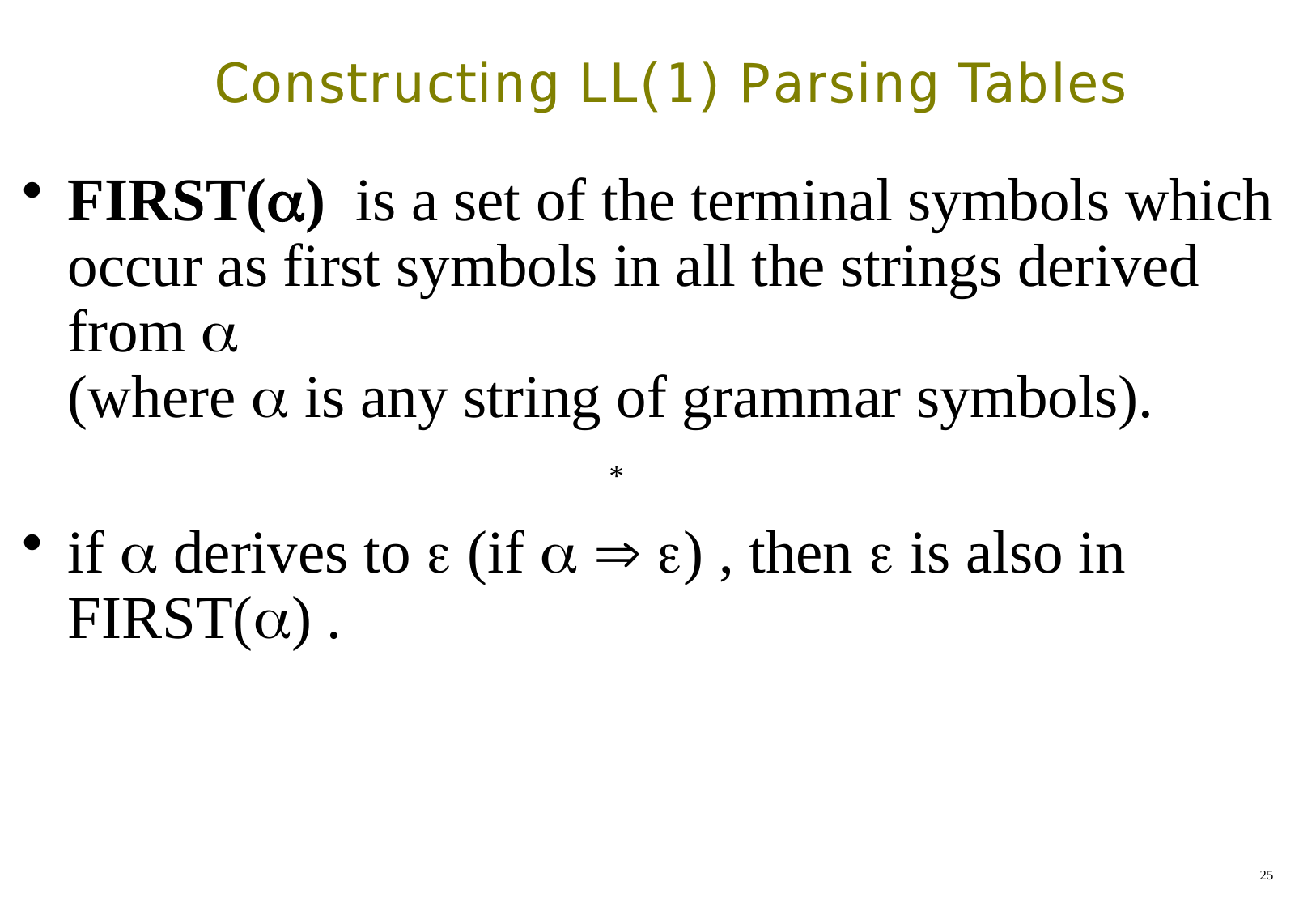

# Constructing LL(1) Parsing Tables
FIRST(α)  is a set of the terminal symbols which occur as first symbols in all the strings derived from α
(where α is any string of grammar symbols).

if α derives to ε (if α ⇒ ε) , then ε is also in FIRST(α) .
*
25